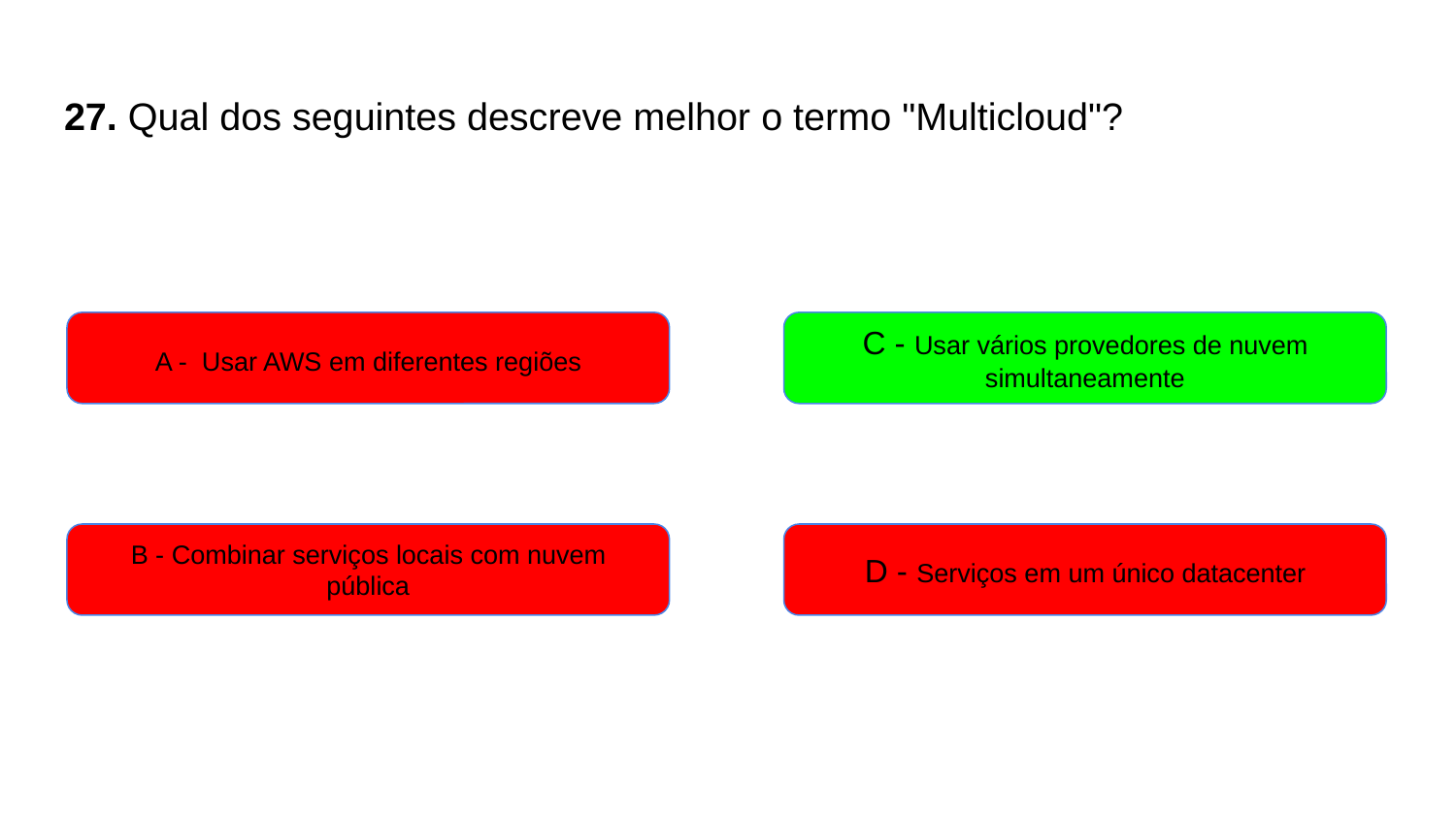

# 27. Qual dos seguintes descreve melhor o termo "Multicloud"?

A -  Usar AWS em diferentes regiões
C - Usar vários provedores de nuvem simultaneamente
B - Combinar serviços locais com nuvem pública
D - Serviços em um único datacenter